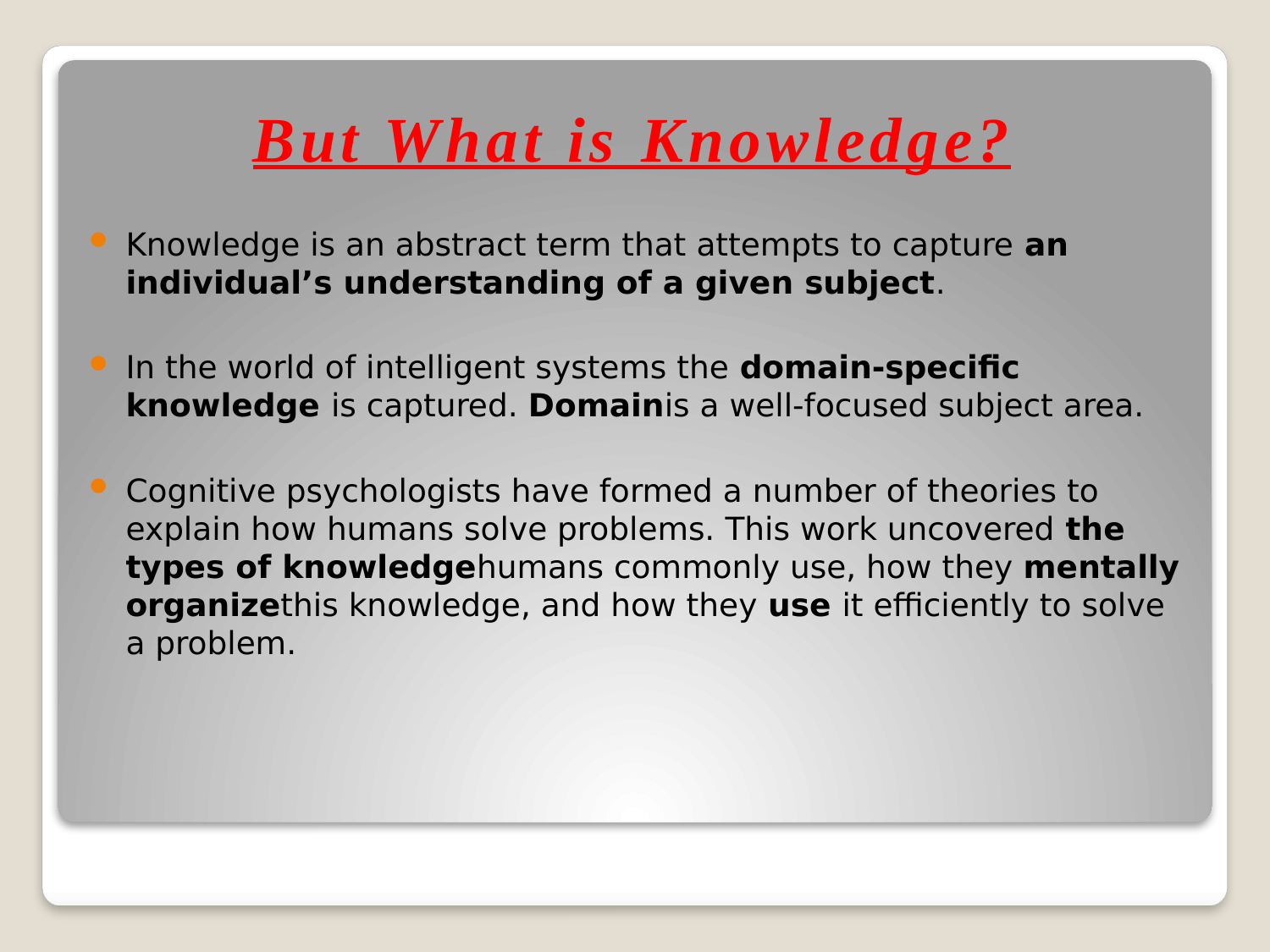

# But What is Knowledge?
Knowledge is an abstract term that attempts to capture an individual’s understanding of a given subject.

In the world of intelligent systems the domain-specific knowledge is captured. Domainis a well-focused subject area.

Cognitive psychologists have formed a number of theories to explain how humans solve problems. This work uncovered the types of knowledgehumans commonly use, how they mentally organizethis knowledge, and how they use it efficiently to solve a problem.